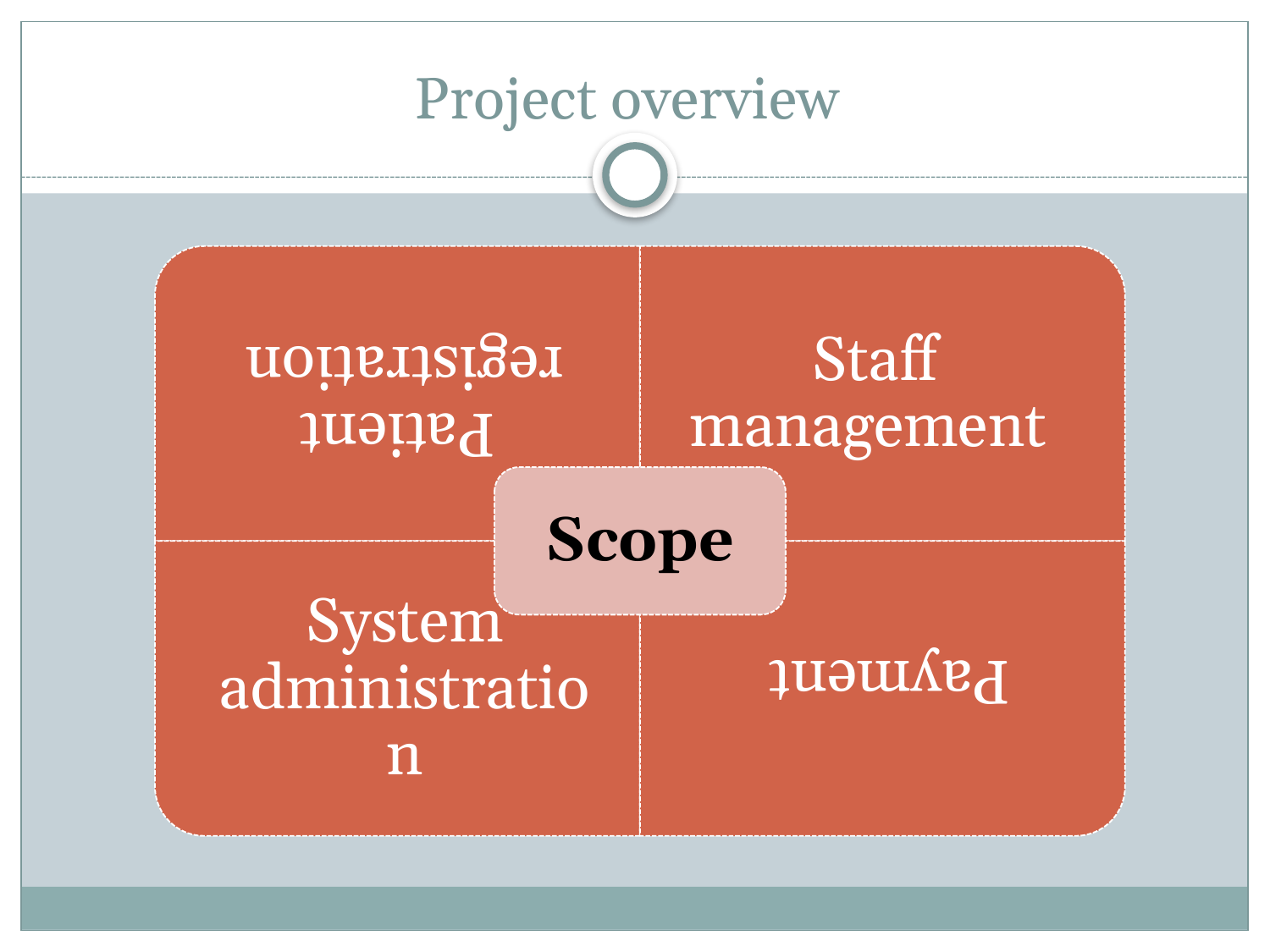

# Project overview
Patient registration
Staff management
System administration
Payment
Scope